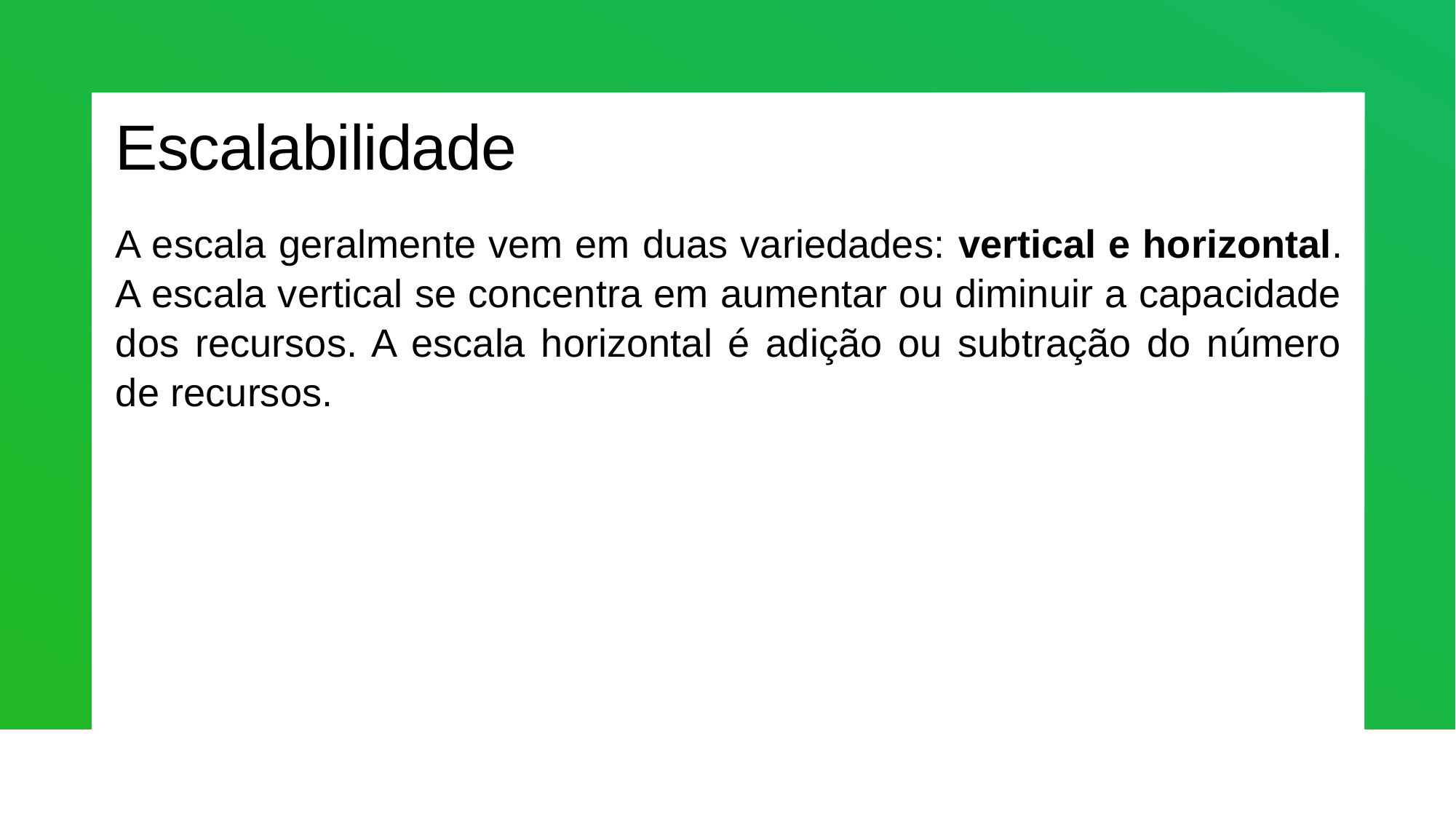

# Escalabilidade
A escala geralmente vem em duas variedades: vertical e horizontal. A escala vertical se concentra em aumentar ou diminuir a capacidade dos recursos. A escala horizontal é adição ou subtração do número de recursos.